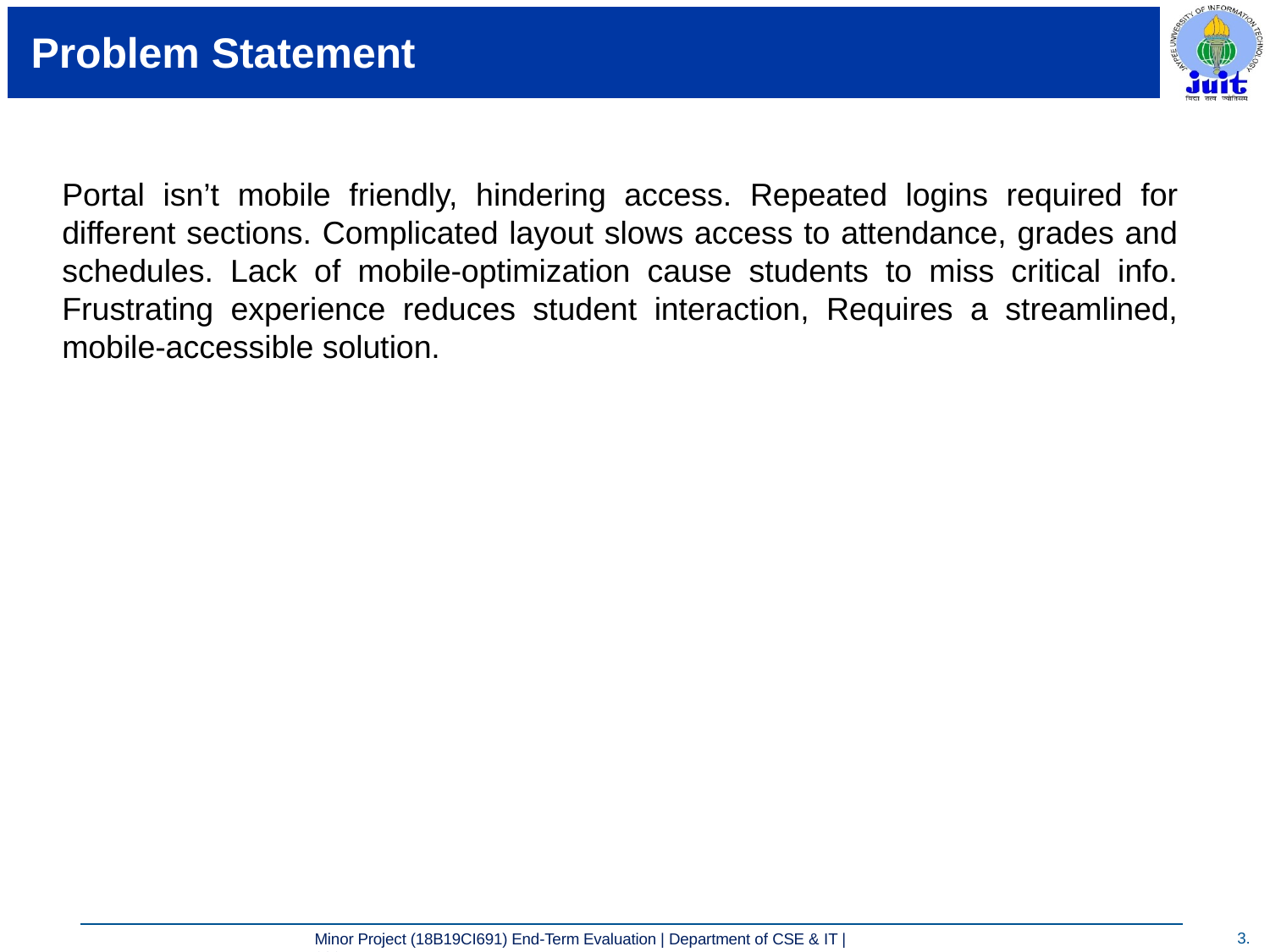

# Problem Statement
Portal isn’t mobile friendly, hindering access. Repeated logins required for different sections. Complicated layout slows access to attendance, grades and schedules. Lack of mobile-optimization cause students to miss critical info. Frustrating experience reduces student interaction, Requires a streamlined, mobile-accessible solution.
3.
Minor Project (18B19CI691) End-Term Evaluation | Department of CSE & IT | 2025